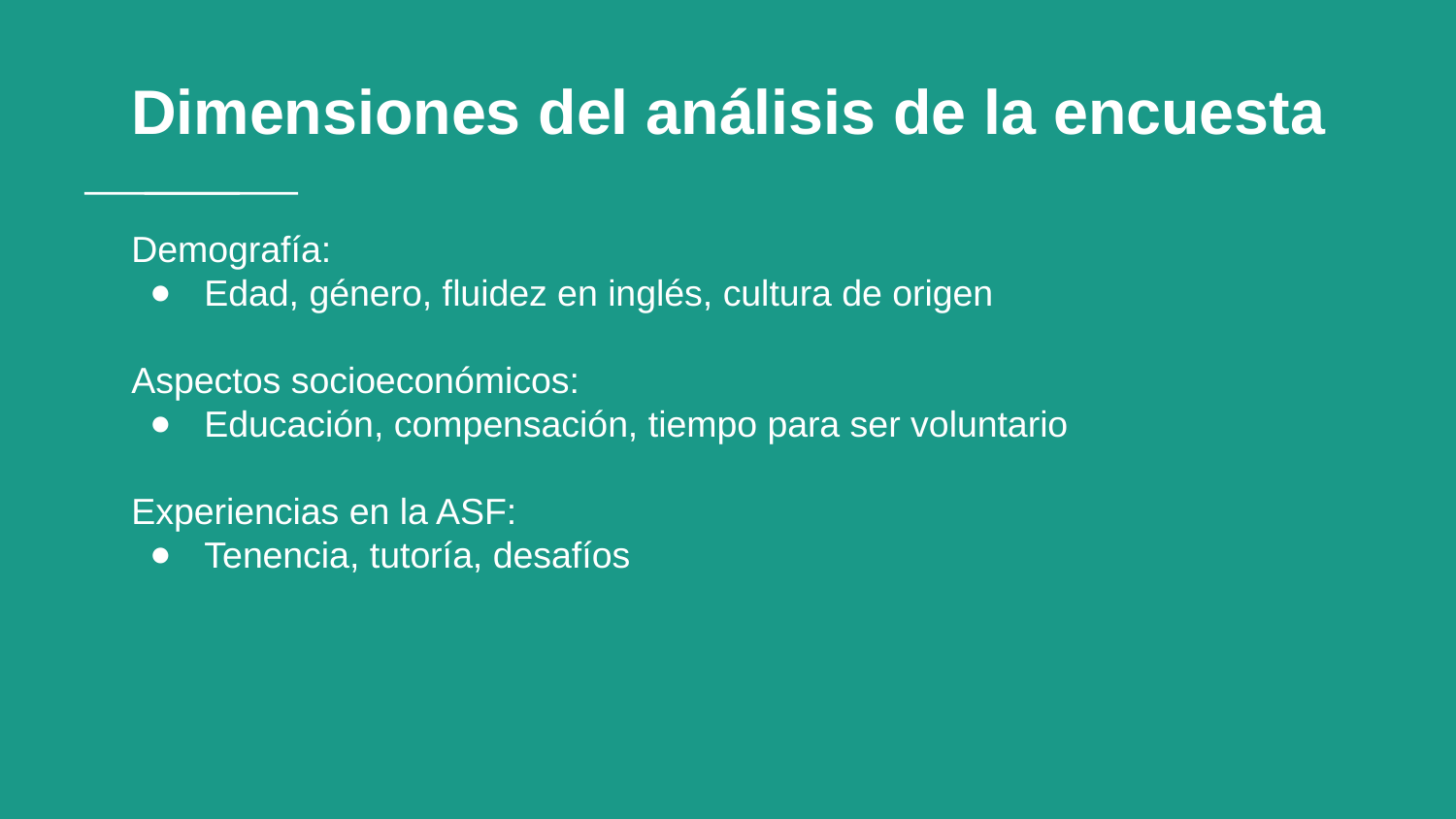

# Dimensiones del análisis de la encuesta

Demografía:
Edad, género, fluidez en inglés, cultura de origen

Aspectos socioeconómicos:
Educación, compensación, tiempo para ser voluntario

Experiencias en la ASF:
Tenencia, tutoría, desafíos